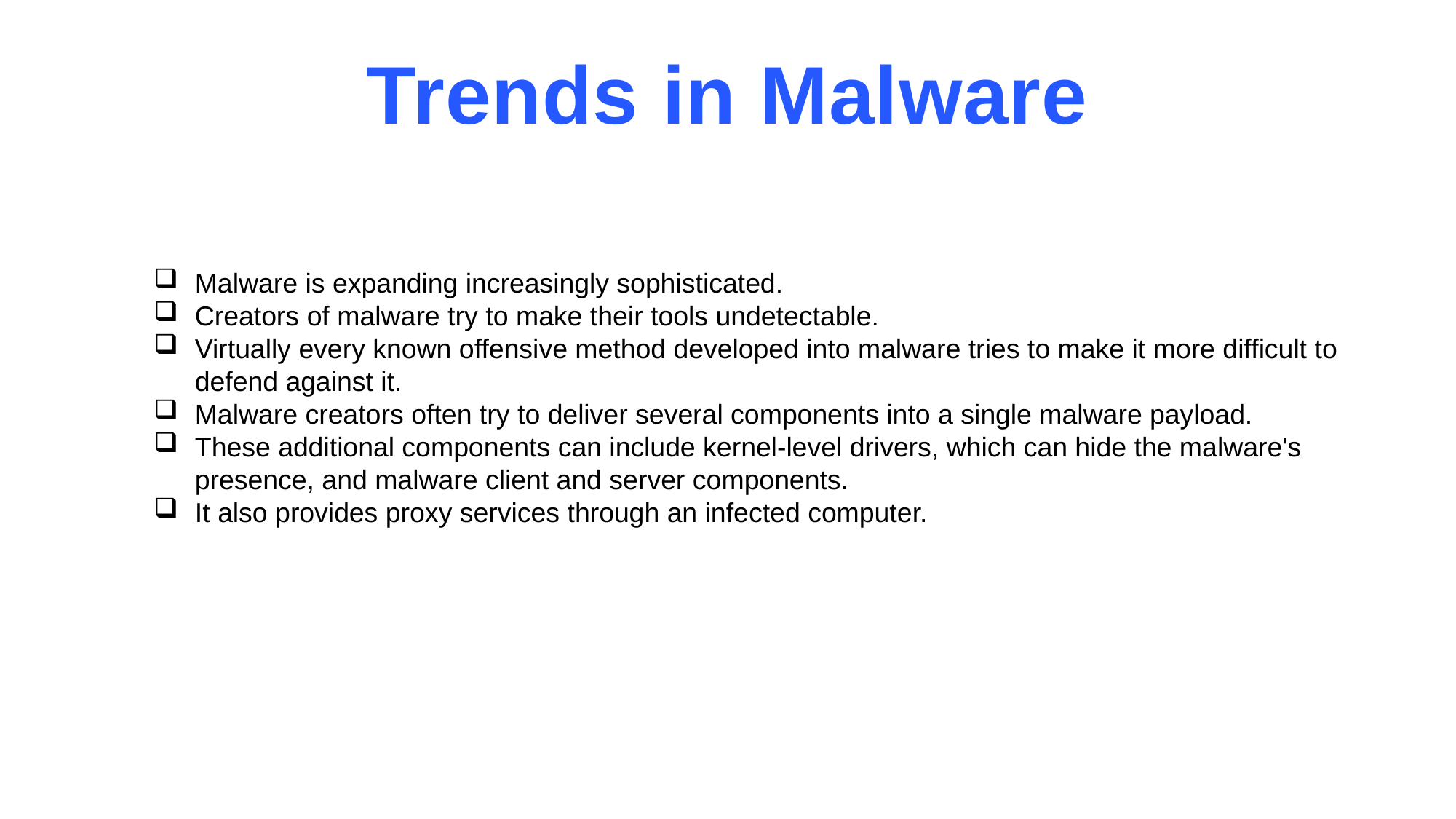

Trends in Malware
Malware is expanding increasingly sophisticated.
Creators of malware try to make their tools undetectable.
Virtually every known offensive method developed into malware tries to make it more difficult to defend against it.
Malware creators often try to deliver several components into a single malware payload.
These additional components can include kernel-level drivers, which can hide the malware's presence, and malware client and server components.
It also provides proxy services through an infected computer.